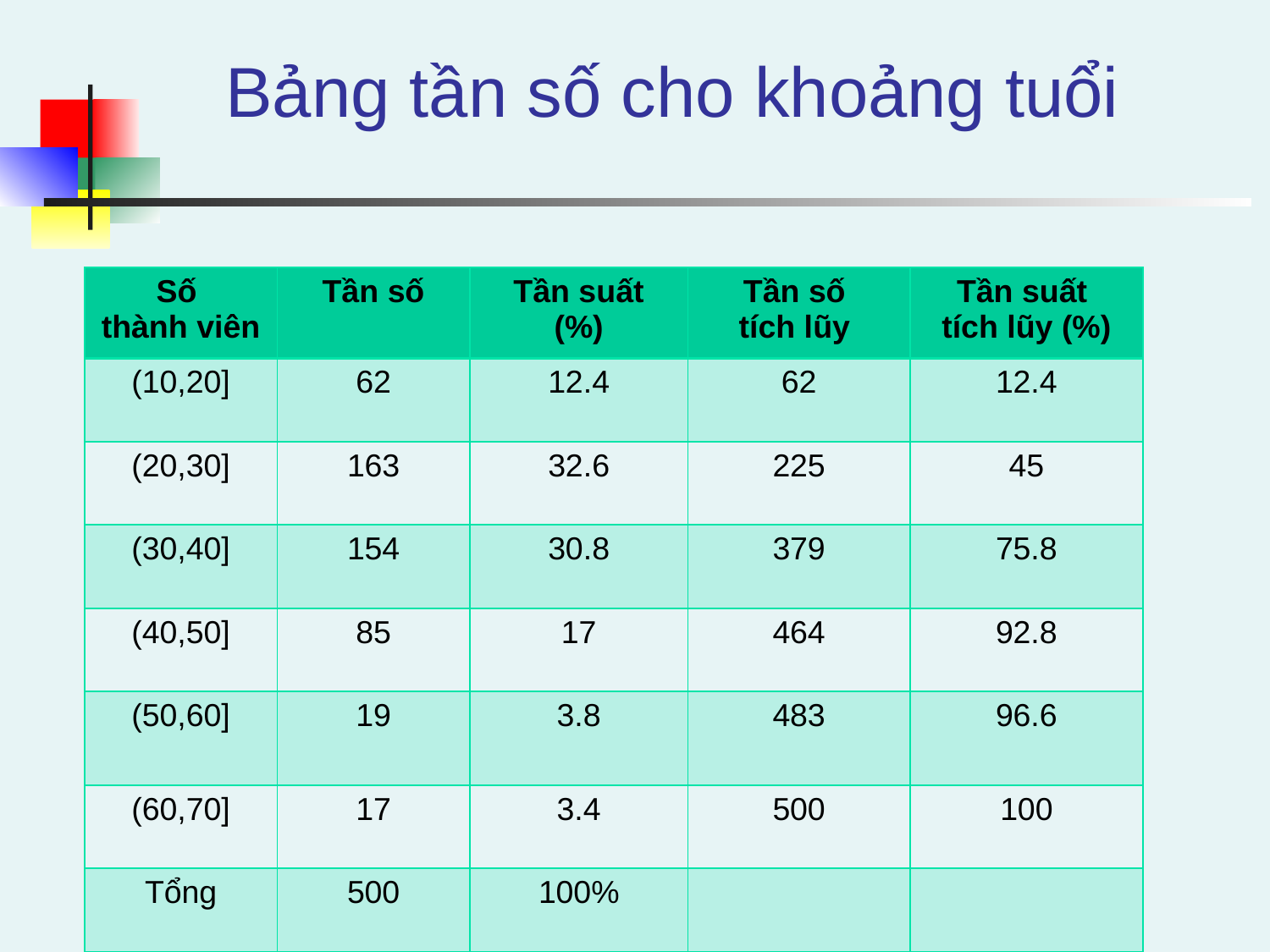

# Bảng tần số cho khoảng tuổi
| Số thành viên | Tần số | Tần suất (%) | Tần số tích lũy | Tần suất tích lũy (%) |
| --- | --- | --- | --- | --- |
| (10,20] | 62 | 12.4 | 62 | 12.4 |
| (20,30] | 163 | 32.6 | 225 | 45 |
| (30,40] | 154 | 30.8 | 379 | 75.8 |
| (40,50] | 85 | 17 | 464 | 92.8 |
| (50,60] | 19 | 3.8 | 483 | 96.6 |
| (60,70] | 17 | 3.4 | 500 | 100 |
| Tổng | 500 | 100% |  |  |